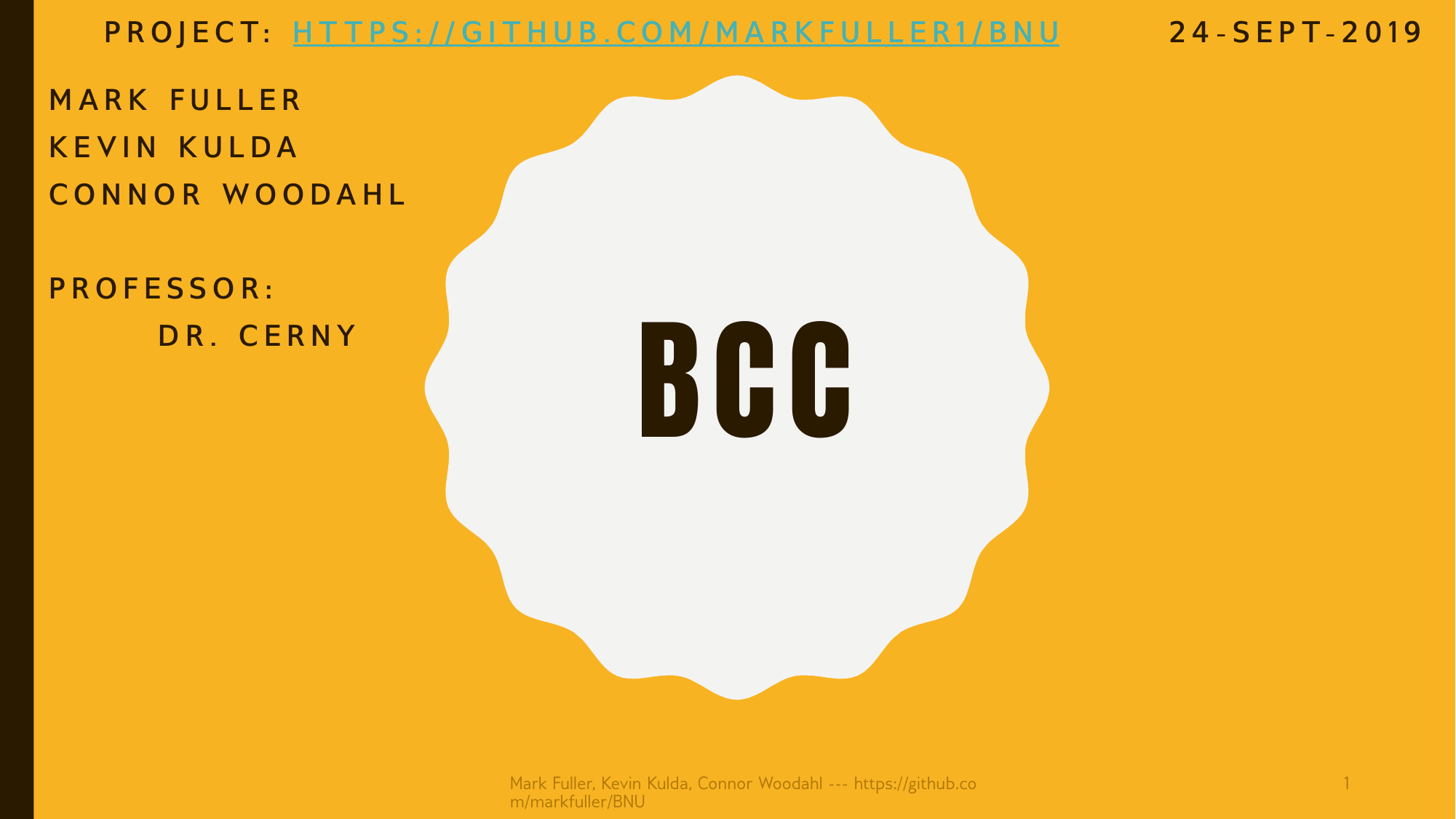

Project: https://github.com/MarkFuller1/BNU
24-Sept-2019

Mark Fuller
Kevin Kulda
Connor Woodahl

Professor:
	Dr. Cerny
# BCC
Mark Fuller, Kevin Kulda, Connor Woodahl --- https://github.com/markfuller/BNU
1